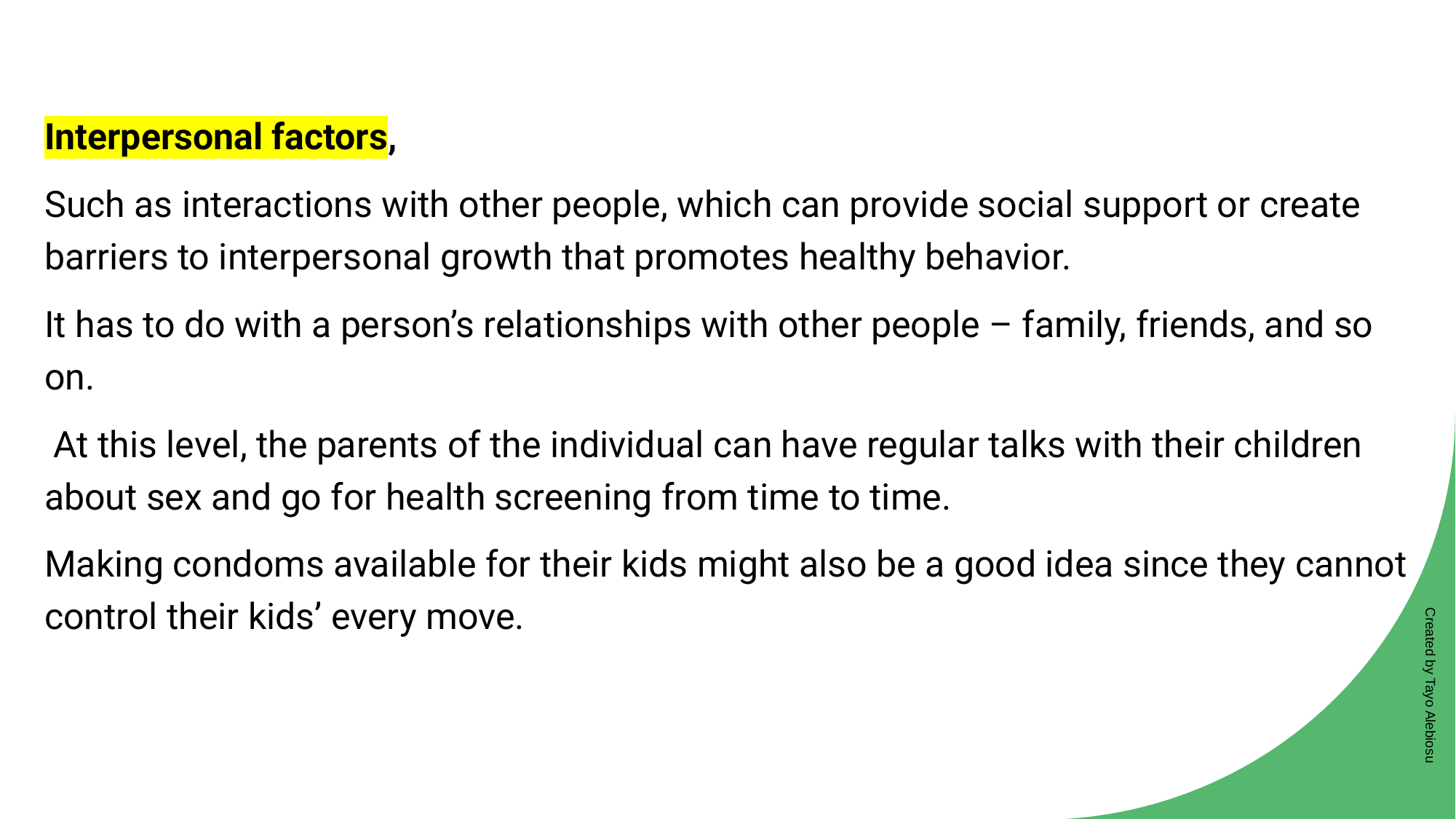

Interpersonal factors,
Such as interactions with other people, which can provide social support or create barriers to interpersonal growth that promotes healthy behavior.
It has to do with a person’s relationships with other people – family, friends, and so on.
 At this level, the parents of the individual can have regular talks with their children about sex and go for health screening from time to time.
Making condoms available for their kids might also be a good idea since they cannot control their kids’ every move.

Created by Tayo Alebiosu